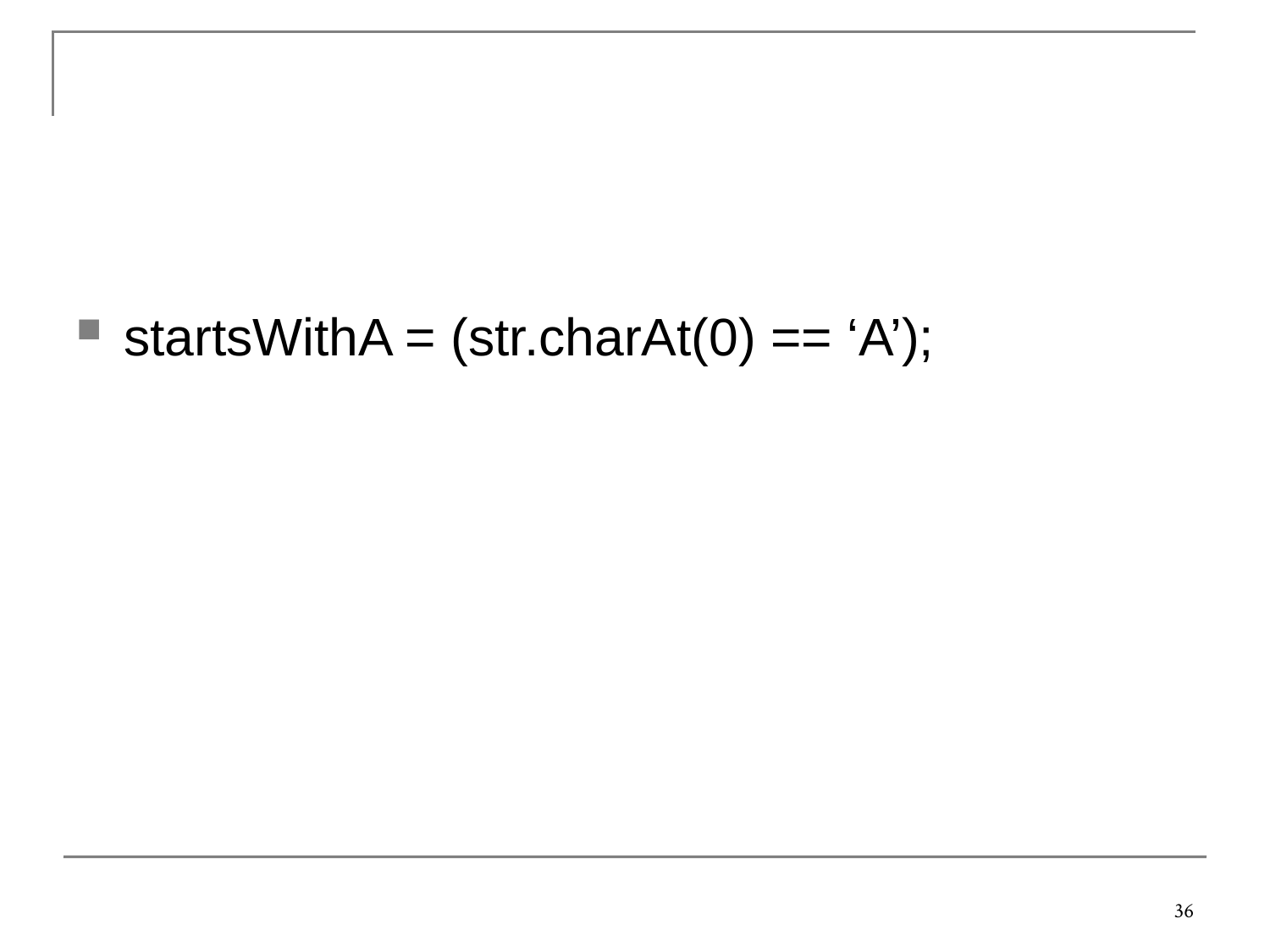

#

startsWithA = (str.charAt(0) == ‘A’);
36